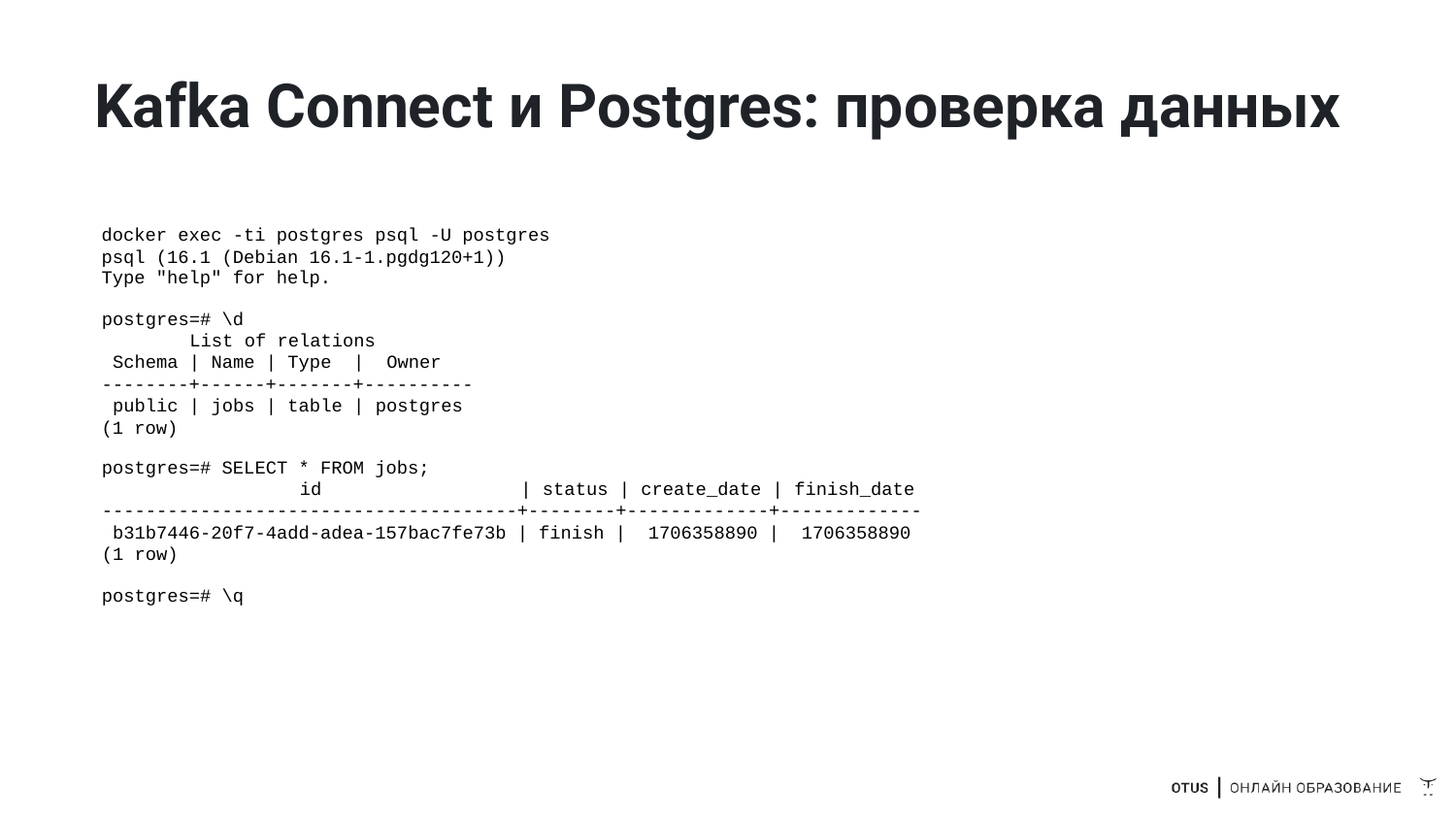

# Kafka Connect и Postgres: проверка данных
docker exec -ti postgres psql -U postgres
psql (16.1 (Debian 16.1-1.pgdg120+1))
Type "help" for help.
postgres=# \d
List of relations
Schema | Name | Type | Owner
--------+------+-------+----------
public | jobs | table | postgres
(1 row)
postgres=# SELECT * FROM jobs;
id
| status | create_date | finish_date
--------------------------------------+--------+-------------+-------------
b31b7446-20f7-4add-adea-157bac7fe73b | finish | 1706358890 | 1706358890
(1 row)
postgres=# \q